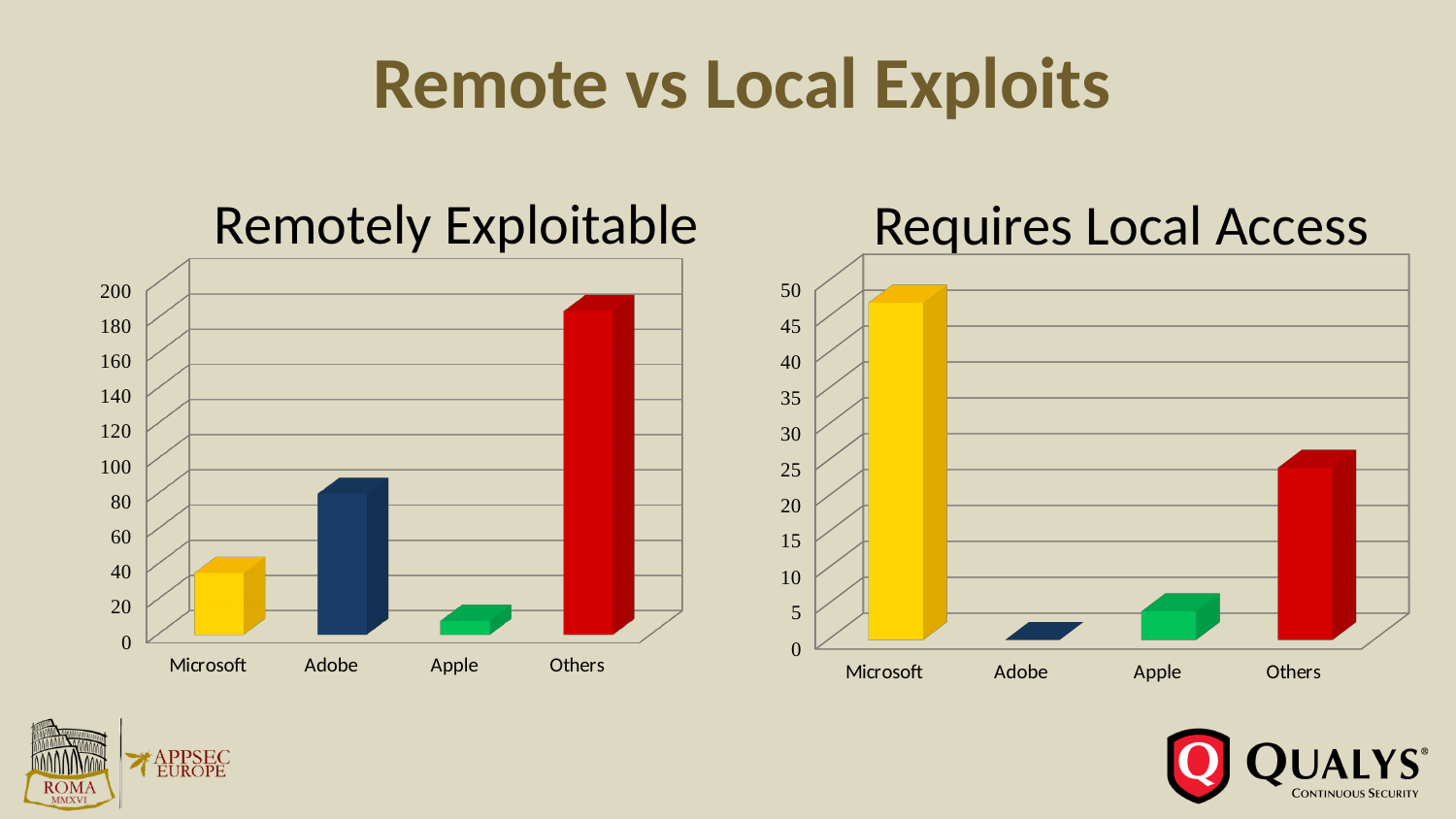

# Remote vs Local Exploits
Remotely Exploitable
Requires Local Access

[unsupported chart]

[unsupported chart]